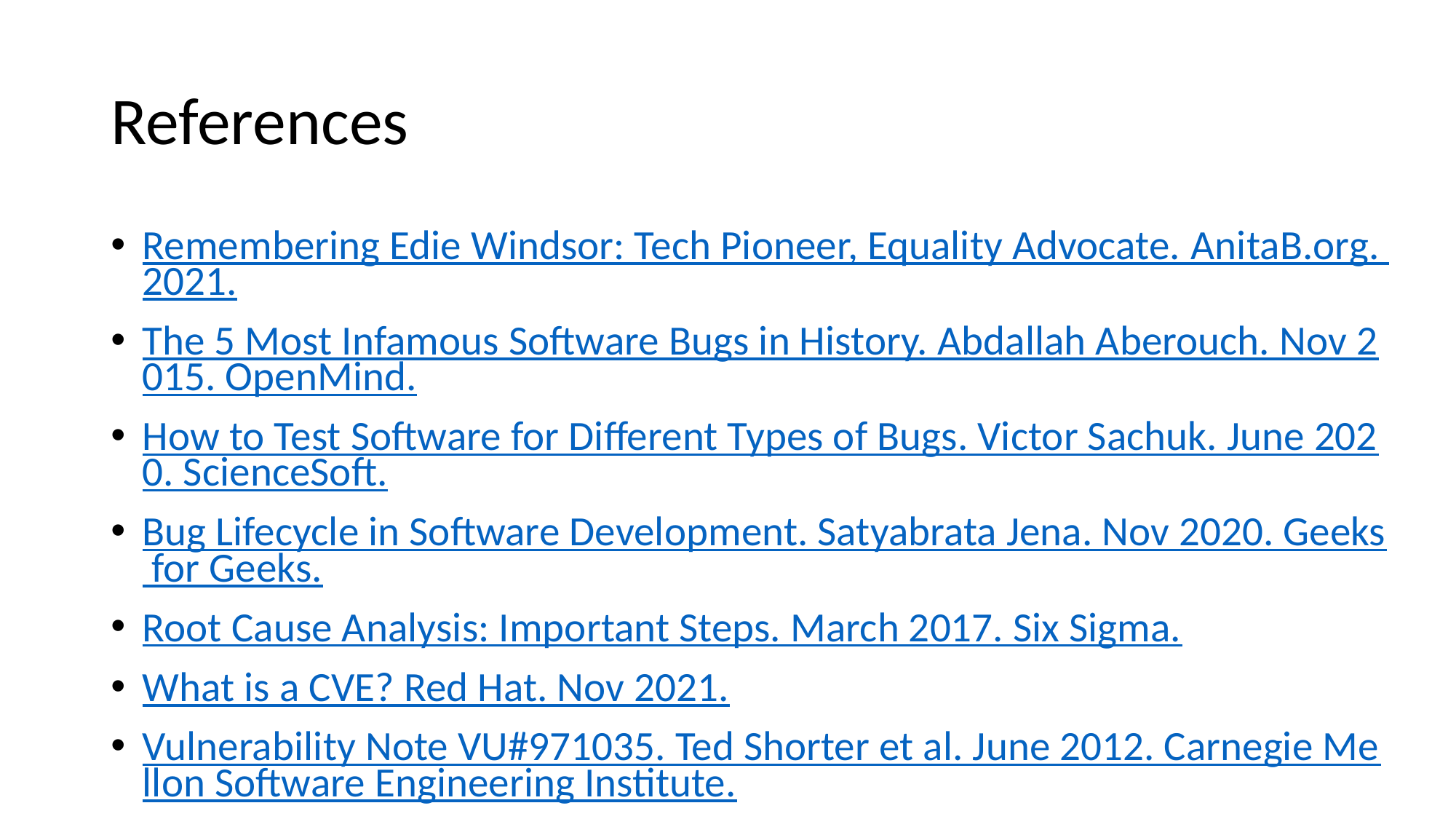

# References
Remembering Edie Windsor: Tech Pioneer, Equality Advocate. AnitaB.org. 2021.
The 5 Most Infamous Software Bugs in History. Abdallah Aberouch. Nov 2015. OpenMind.
How to Test Software for Different Types of Bugs. Victor Sachuk. June 2020. ScienceSoft.
Bug Lifecycle in Software Development. Satyabrata Jena. Nov 2020. Geeks for Geeks.
Root Cause Analysis: Important Steps. March 2017. Six Sigma.
What is a CVE? Red Hat. Nov 2021.
Vulnerability Note VU#971035. Ted Shorter et al. June 2012. Carnegie Mellon Software Engineering Institute.
CVE-2022-34831. Sept 2022. National Institute for Standards and Technologies.

Reading for next lecture: Pressman Ch 17